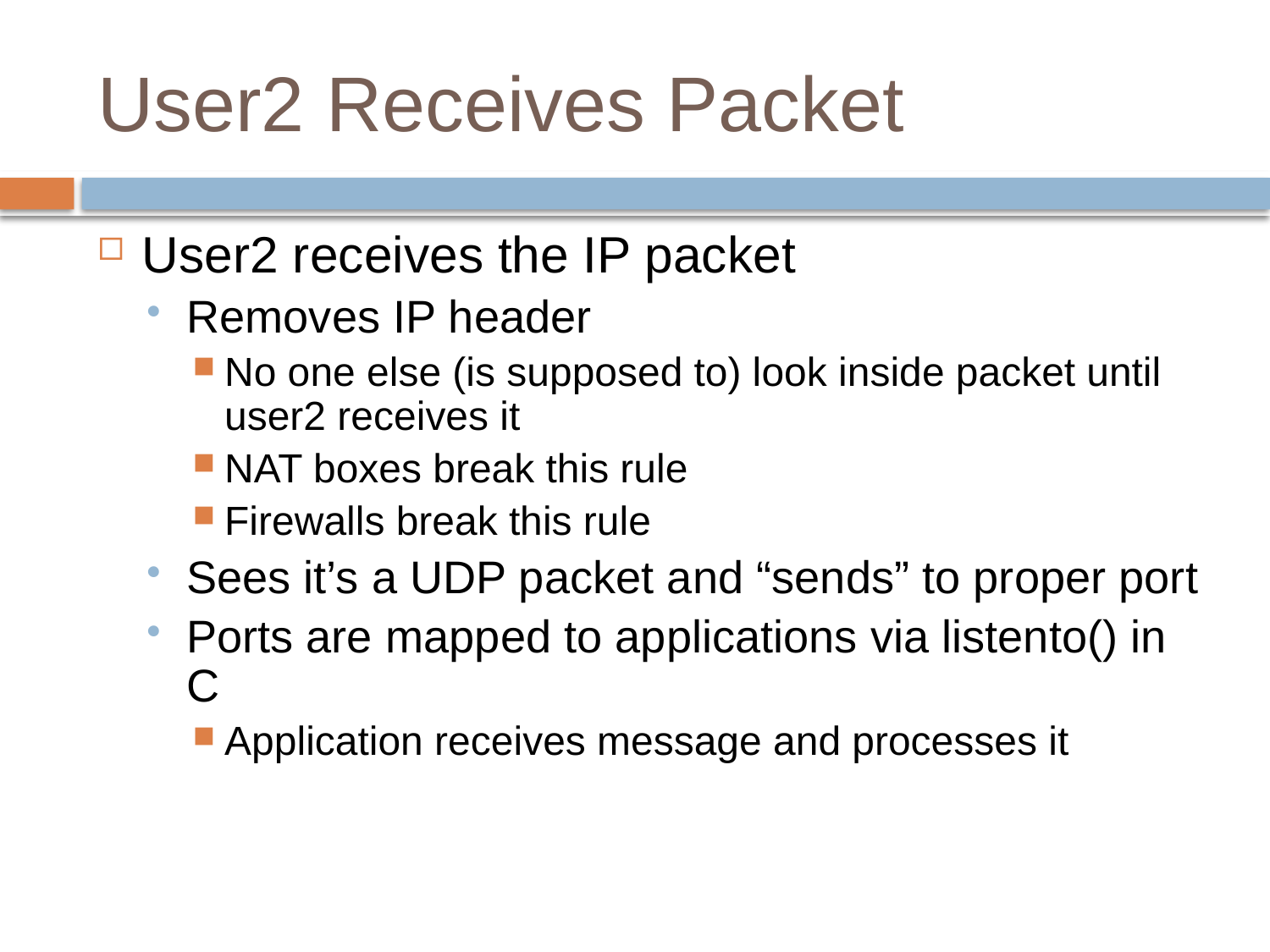

# User2 Receives Packet
User2 receives the IP packet
Removes IP header
No one else (is supposed to) look inside packet until user2 receives it
NAT boxes break this rule
Firewalls break this rule
Sees it’s a UDP packet and “sends” to proper port
Ports are mapped to applications via listento() in C
Application receives message and processes it